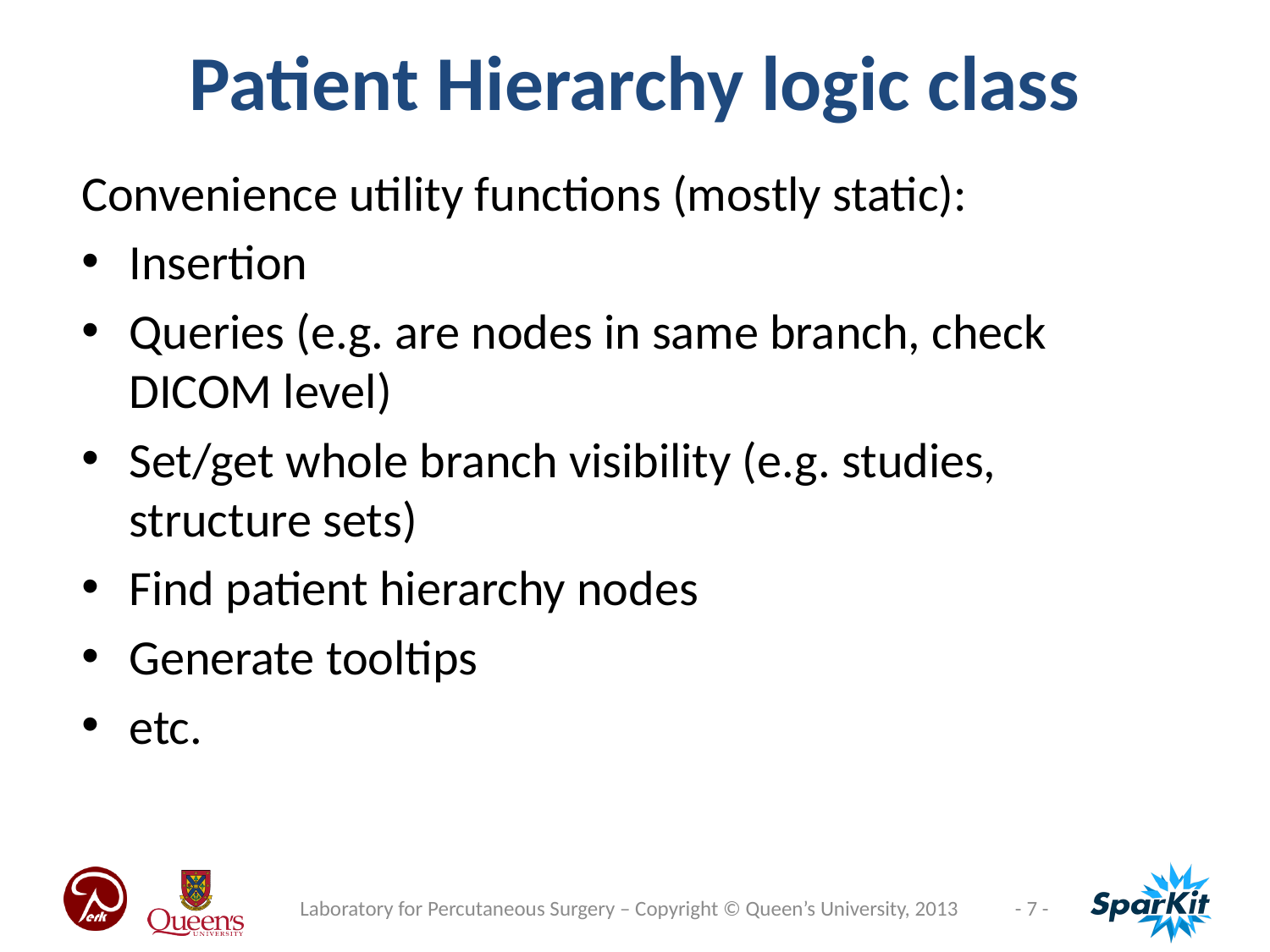

Patient Hierarchy logic class
Convenience utility functions (mostly static):
Insertion
Queries (e.g. are nodes in same branch, check DICOM level)
Set/get whole branch visibility (e.g. studies, structure sets)
Find patient hierarchy nodes
Generate tooltips
etc.
Laboratory for Percutaneous Surgery – Copyright © Queen’s University, 2013
- 7 -